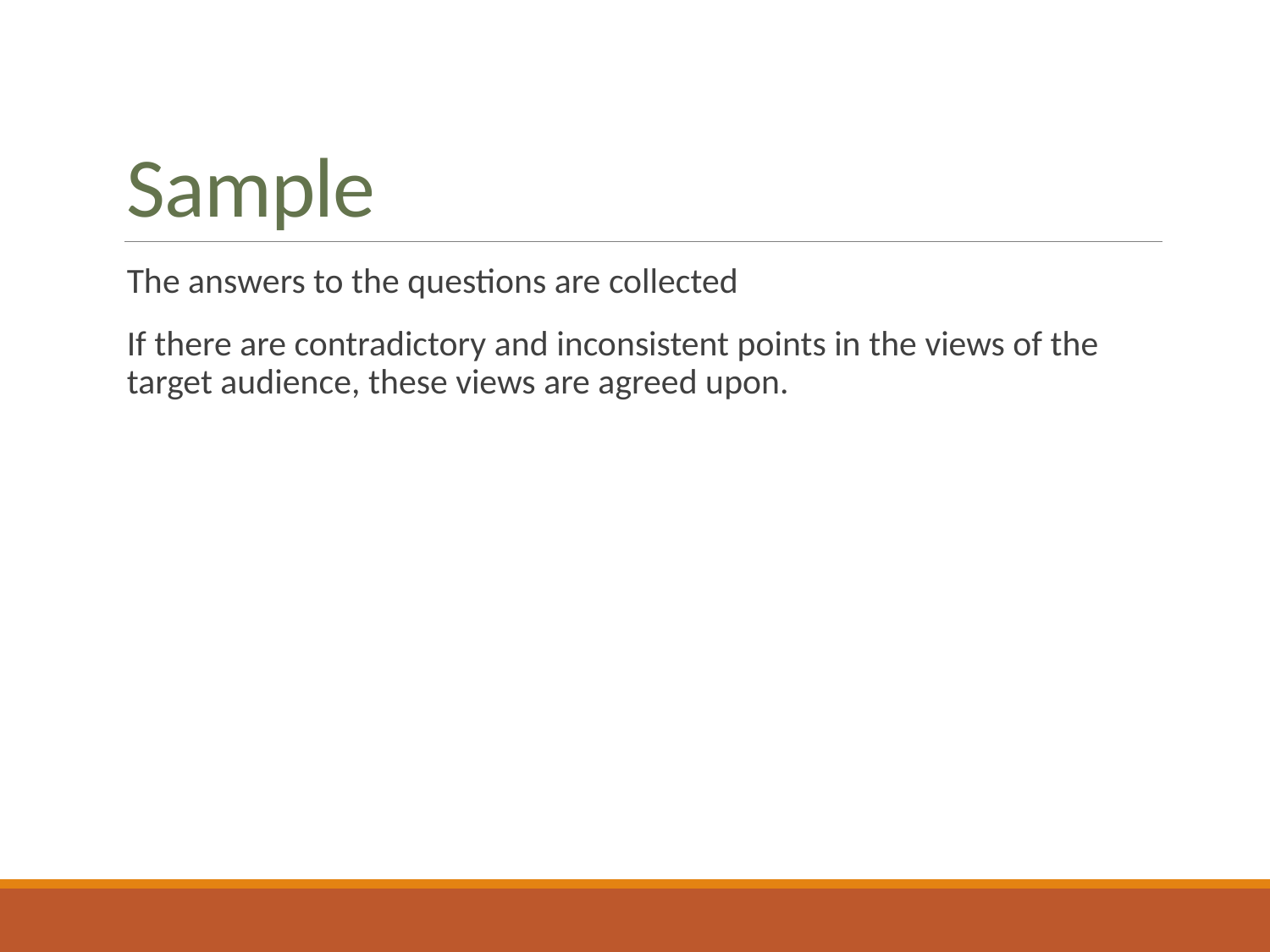

# Sample
The answers to the questions are collected
If there are contradictory and inconsistent points in the views of the target audience, these views are agreed upon.